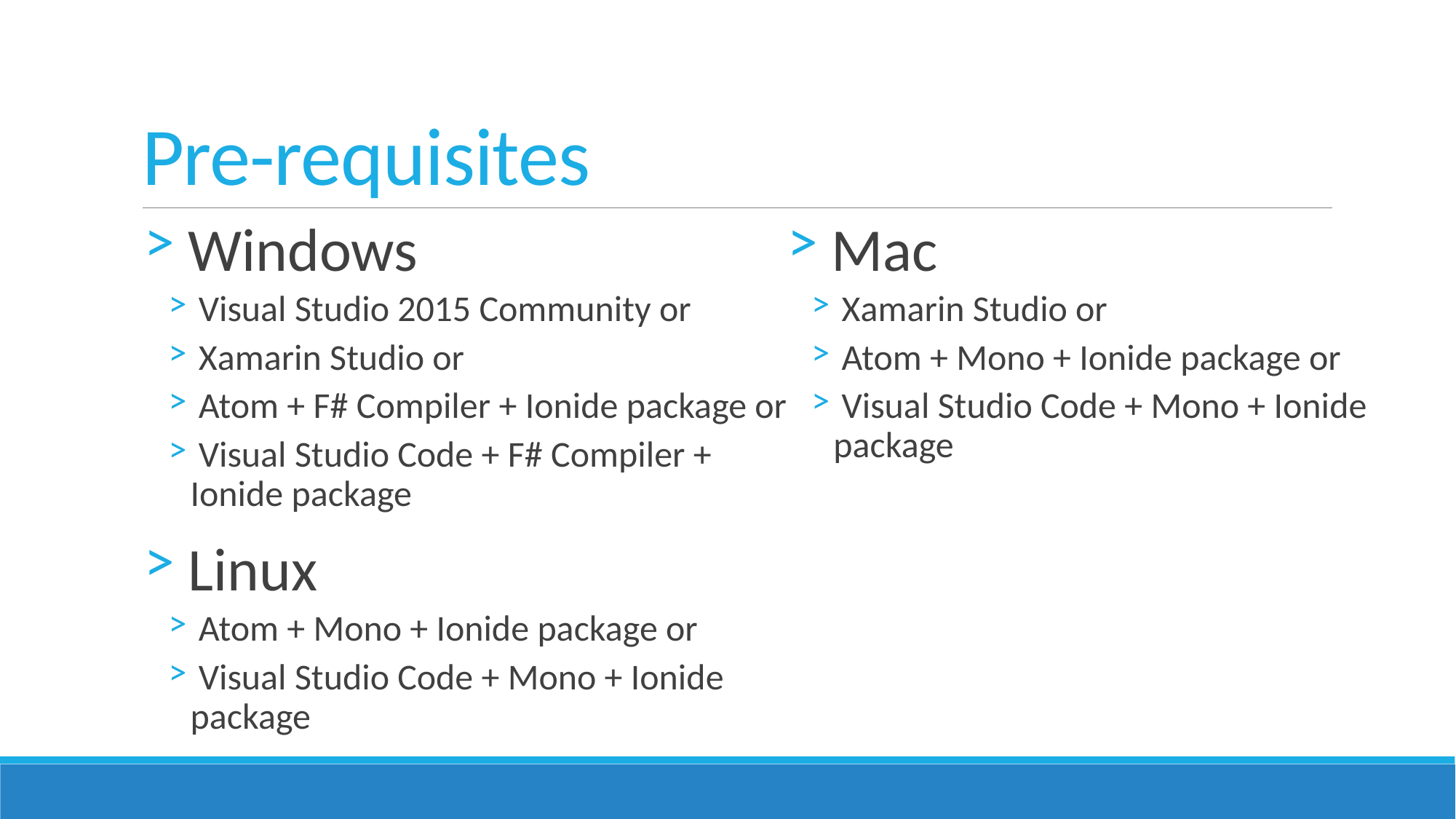

# Pre-requisites
 Windows
 Visual Studio 2015 Community or
 Xamarin Studio or
 Atom + F# Compiler + Ionide package or
 Visual Studio Code + F# Compiler + Ionide package
 Linux
 Atom + Mono + Ionide package or
 Visual Studio Code + Mono + Ionide package
 Mac
 Xamarin Studio or
 Atom + Mono + Ionide package or
 Visual Studio Code + Mono + Ionide package